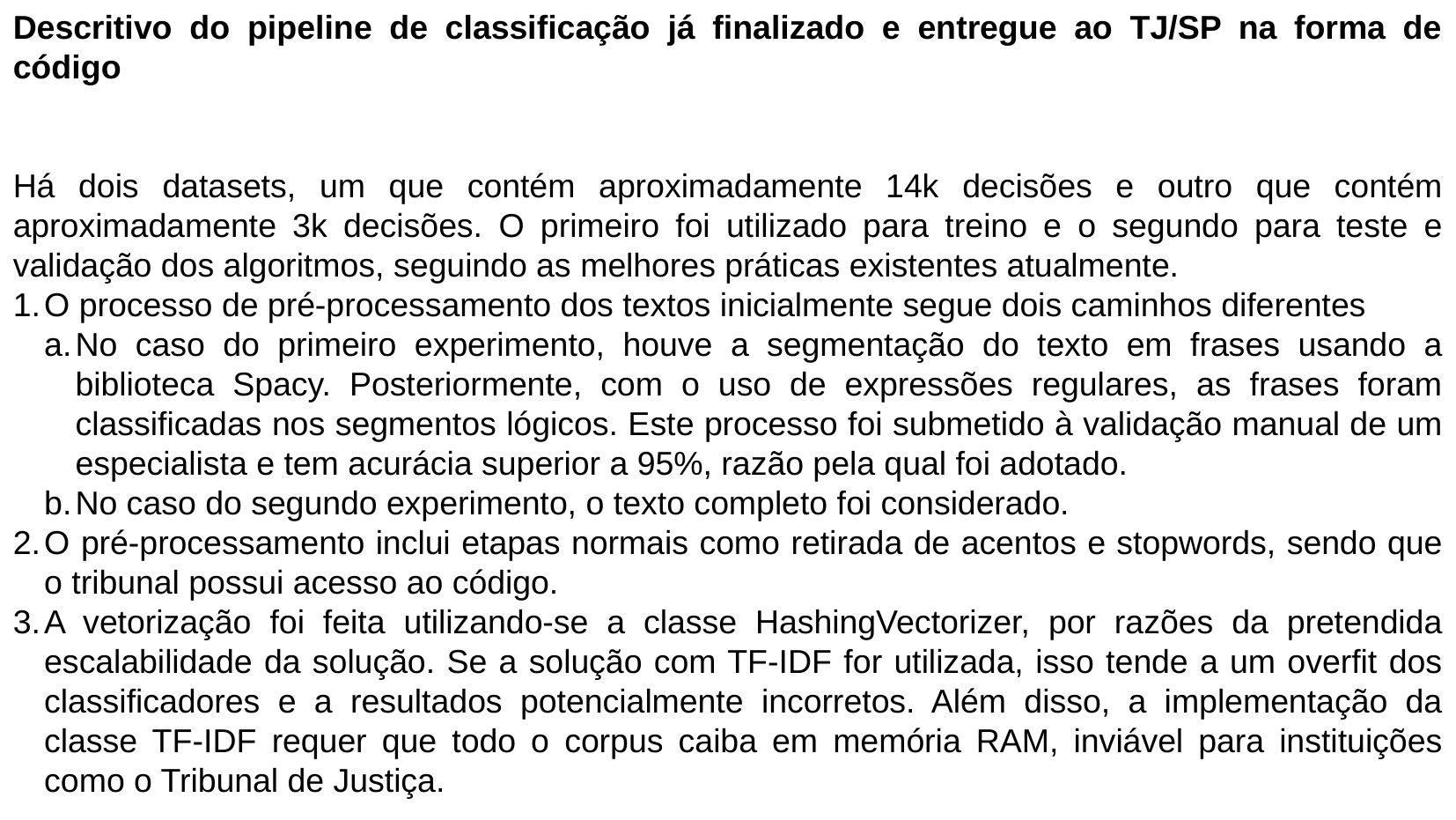

Descritivo do pipeline de classificação já finalizado e entregue ao TJ/SP na forma de código

Há dois datasets, um que contém aproximadamente 14k decisões e outro que contém aproximadamente 3k decisões. O primeiro foi utilizado para treino e o segundo para teste e validação dos algoritmos, seguindo as melhores práticas existentes atualmente.
O processo de pré-processamento dos textos inicialmente segue dois caminhos diferentes
No caso do primeiro experimento, houve a segmentação do texto em frases usando a biblioteca Spacy. Posteriormente, com o uso de expressões regulares, as frases foram classificadas nos segmentos lógicos. Este processo foi submetido à validação manual de um especialista e tem acurácia superior a 95%, razão pela qual foi adotado.
No caso do segundo experimento, o texto completo foi considerado.
O pré-processamento inclui etapas normais como retirada de acentos e stopwords, sendo que o tribunal possui acesso ao código.
A vetorização foi feita utilizando-se a classe HashingVectorizer, por razões da pretendida escalabilidade da solução. Se a solução com TF-IDF for utilizada, isso tende a um overfit dos classificadores e a resultados potencialmente incorretos. Além disso, a implementação da classe TF-IDF requer que todo o corpus caiba em memória RAM, inviável para instituições como o Tribunal de Justiça.